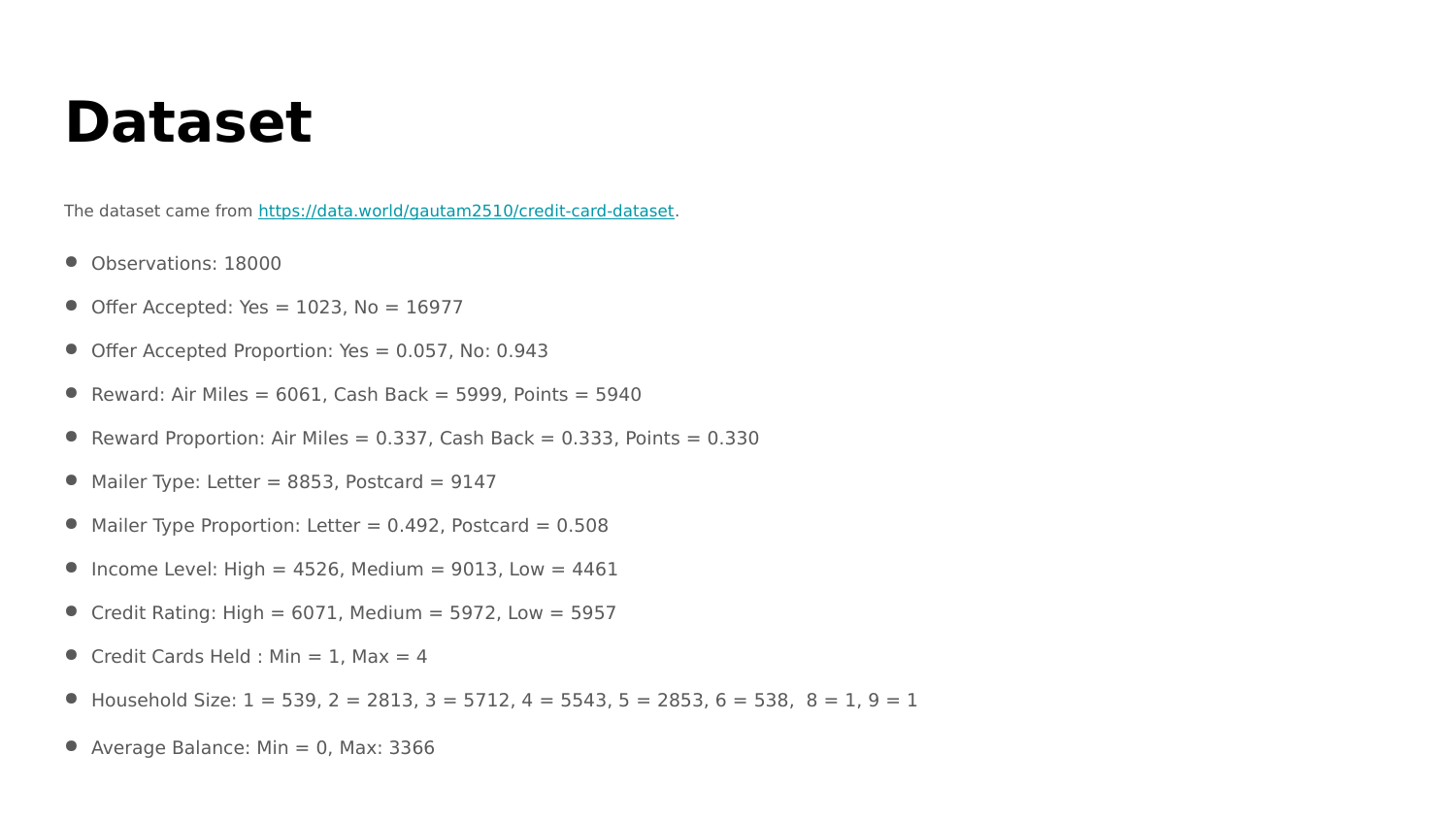

# Dataset
The dataset came from https://data.world/gautam2510/credit-card-dataset.
Observations: 18000

Offer Accepted: Yes = 1023, No = 16977

Offer Accepted Proportion: Yes = 0.057, No: 0.943

Reward: Air Miles = 6061, Cash Back = 5999, Points = 5940

Reward Proportion: Air Miles = 0.337, Cash Back = 0.333, Points = 0.330

Mailer Type: Letter = 8853, Postcard = 9147

Mailer Type Proportion: Letter = 0.492, Postcard = 0.508

Income Level: High = 4526, Medium = 9013, Low = 4461

Credit Rating: High = 6071, Medium = 5972, Low = 5957

Credit Cards Held : Min = 1, Max = 4

Household Size: 1 = 539, 2 = 2813, 3 = 5712, 4 = 5543, 5 = 2853, 6 = 538,  8 = 1, 9 = 1

Average Balance: Min = 0, Max: 3366